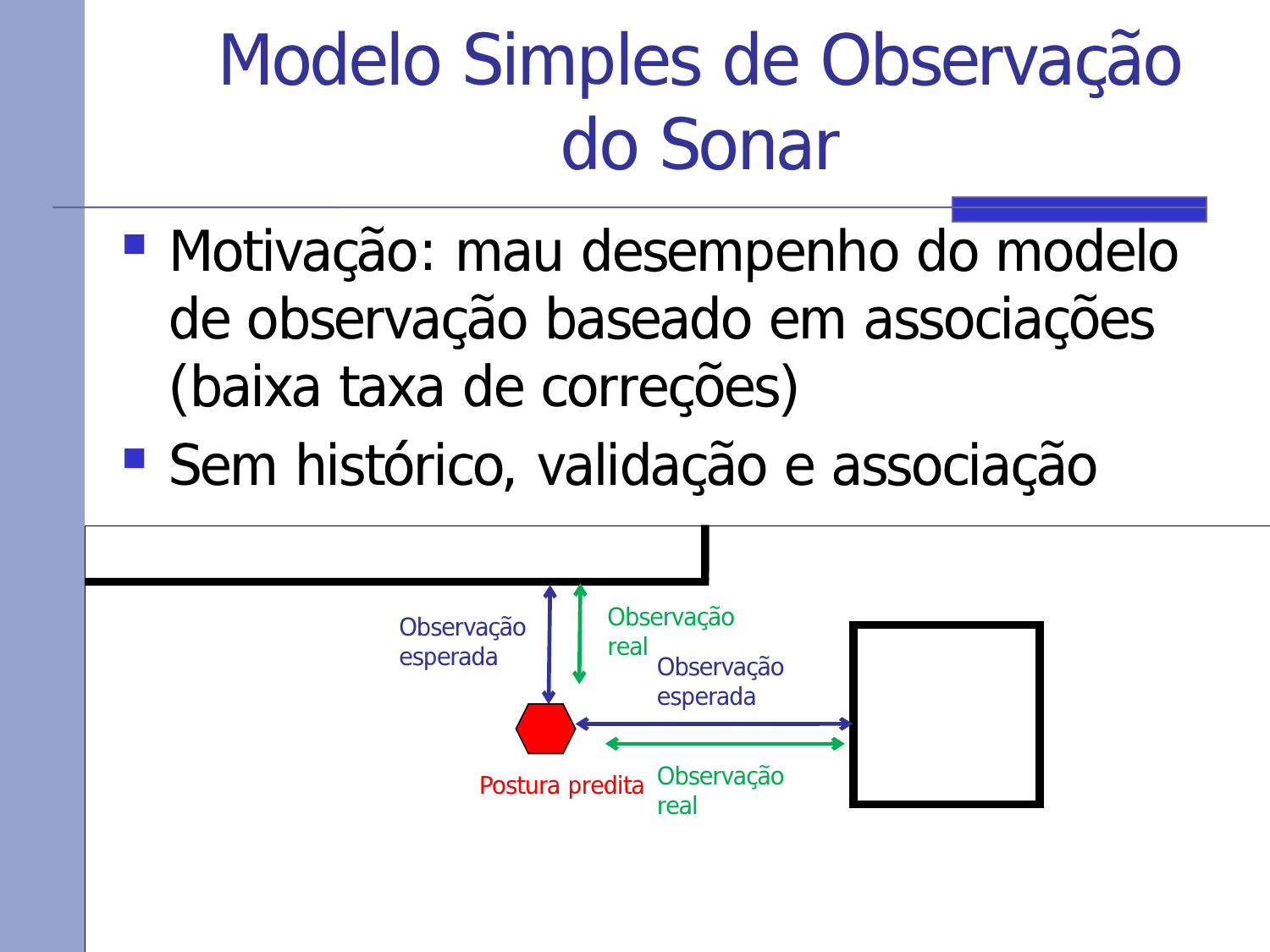

# Modelo Simples de Observação do Sonar
Motivação: mau desempenho do modelo de observação baseado em associações (baixa taxa de correções)
Sem histórico, validação e associação

Observação real
Observação esperada

Observação esperada

Observação real
Postura predita